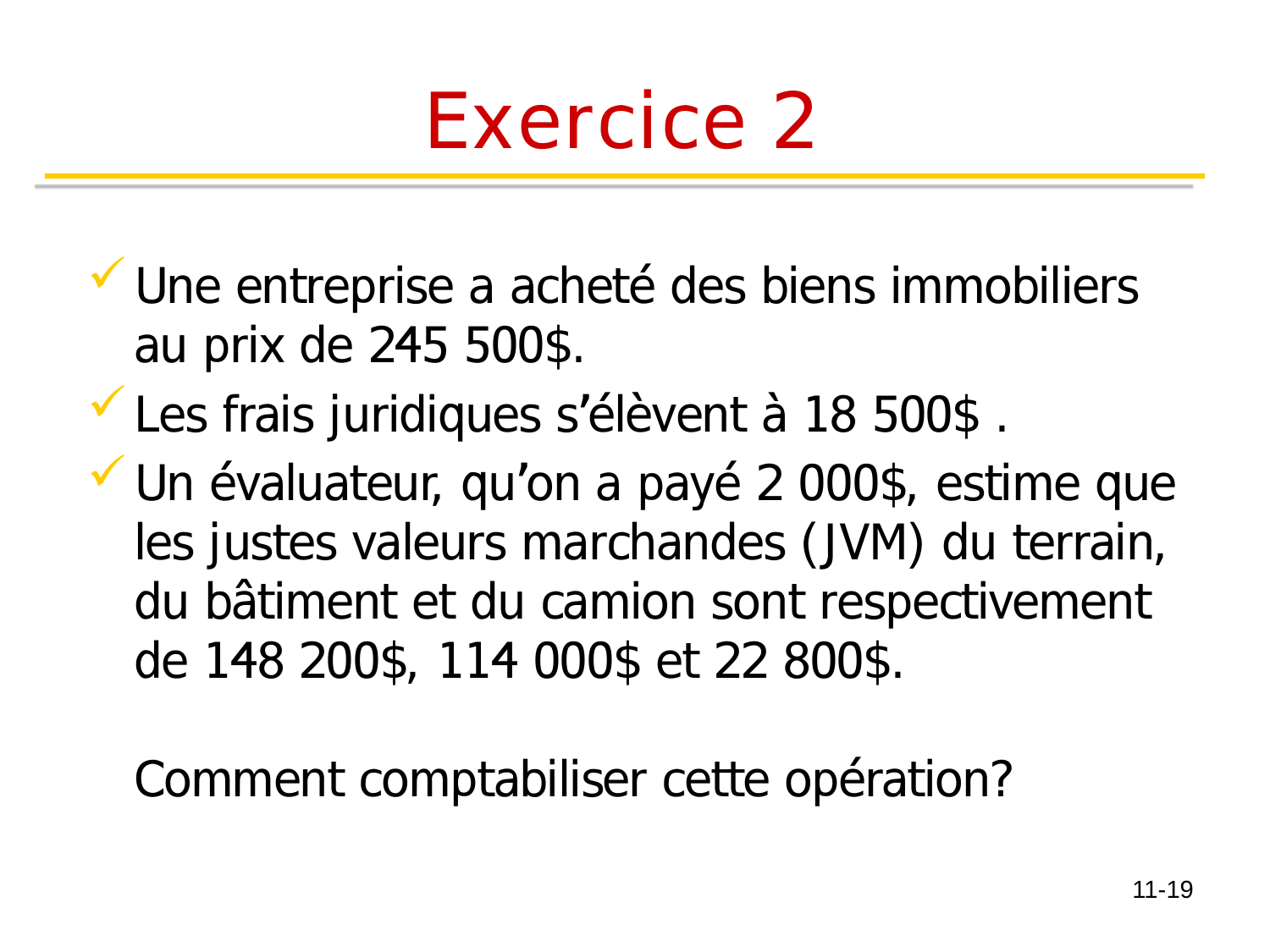

# Exercice 2

Une entreprise a acheté des biens immobiliers au prix de 245 500$.
Les frais juridiques s’élèvent à 18 500$ .
Un évaluateur, qu’on a payé 2 000$, estime que les justes valeurs marchandes (JVM) du terrain, du bâtiment et du camion sont respectivement de 148 200$, 114 000$ et 22 800$.
Comment comptabiliser cette opération?

11-19